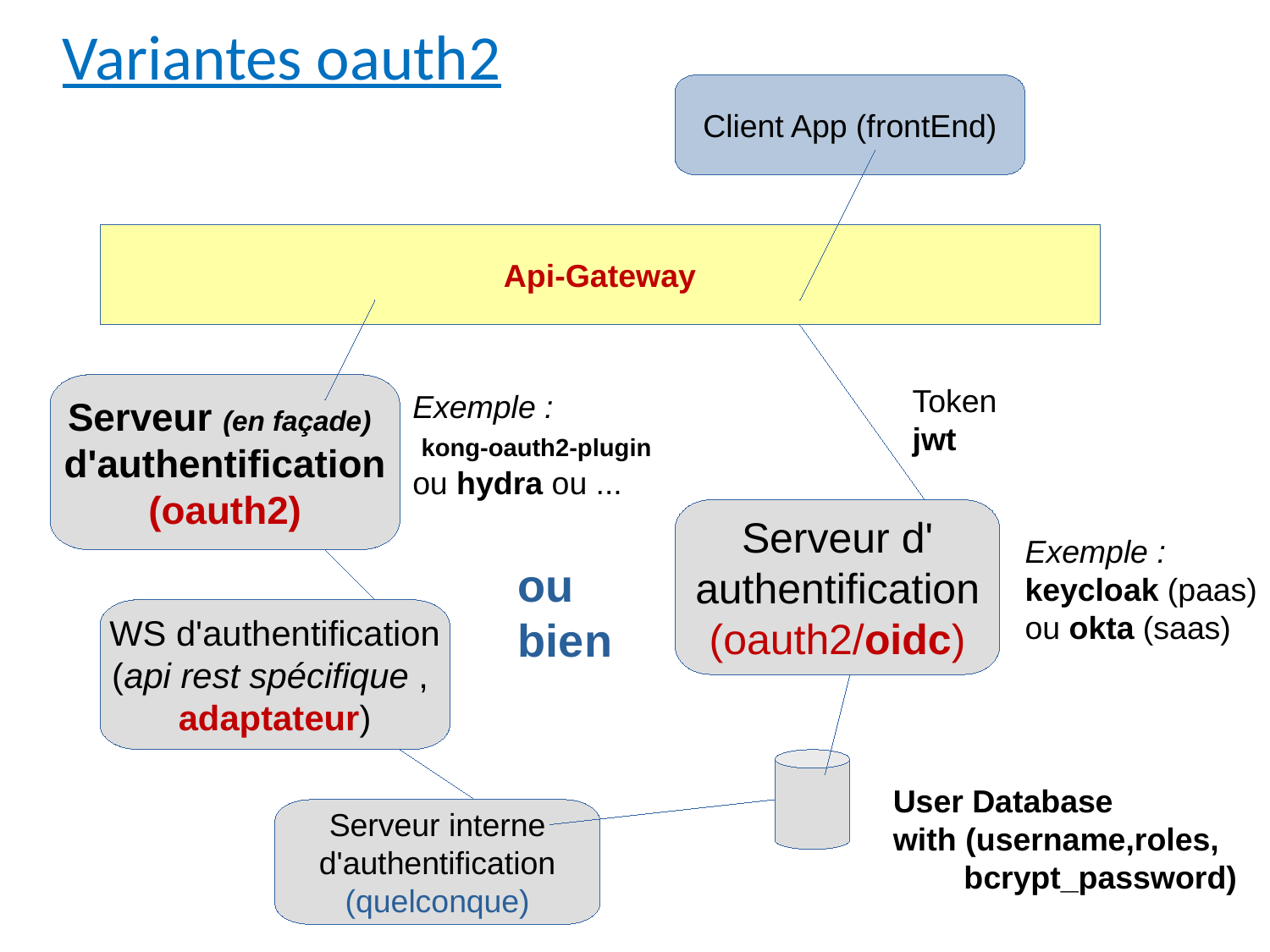

Variantes oauth2
Client App (frontEnd)

Api-Gateway

Serveur (en façade)
d'authentification
(oauth2)
Token jwt
Exemple :
 kong-oauth2-plugin
ou hydra ou ...
Serveur d'
authentification
(oauth2/oidc)
Exemple :
keycloak (paas)
ou okta (saas)

ou
bien
WS d'authentification
(api rest spécifique ,
adaptateur)

User Database
with (username,roles,
        bcrypt_password)
Serveur interne
d'authentification
(quelconque)